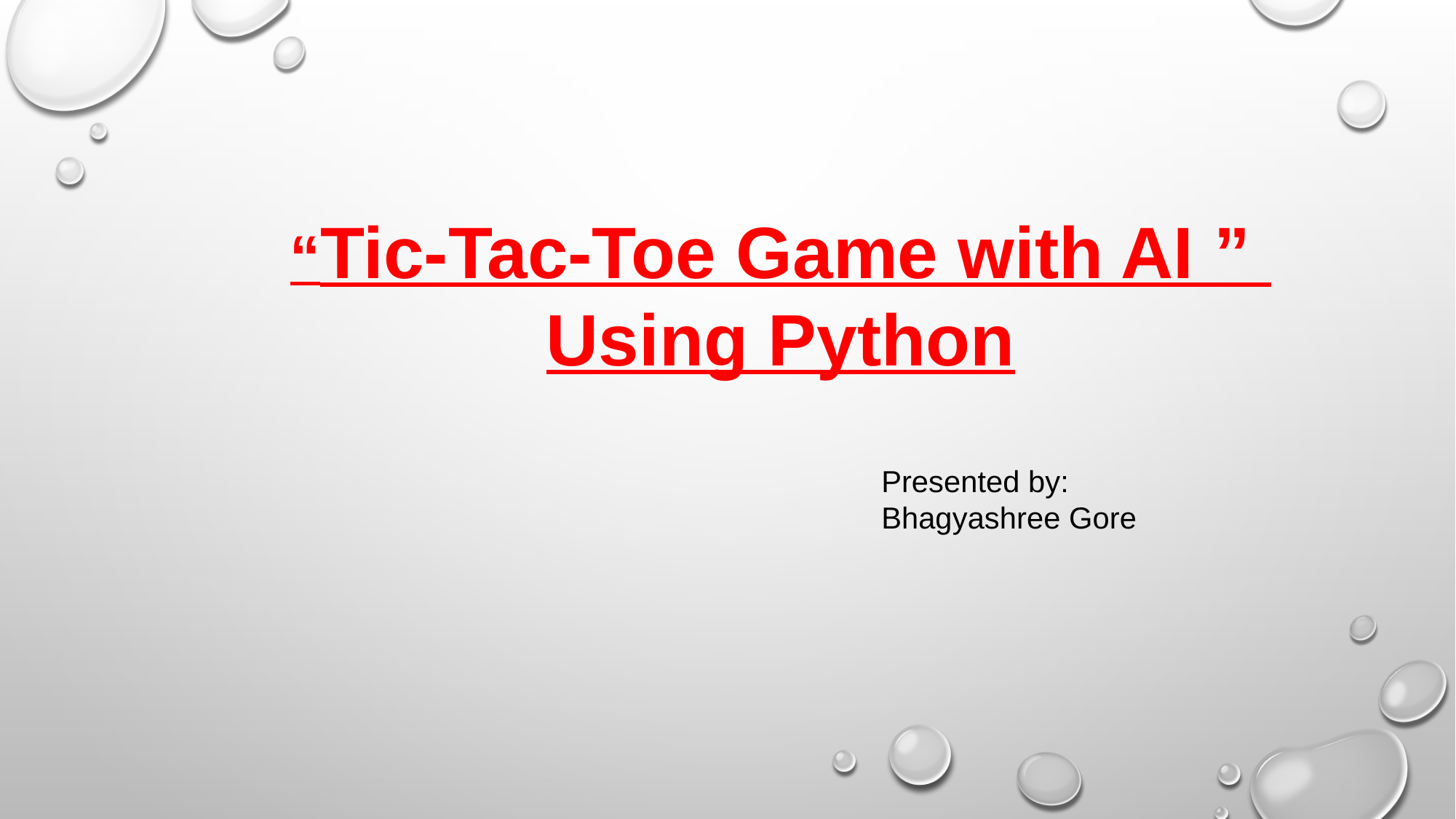

“Tic-Tac-Toe Game with AI ”  Using Python
Presented by:
Bhagyashree Gore